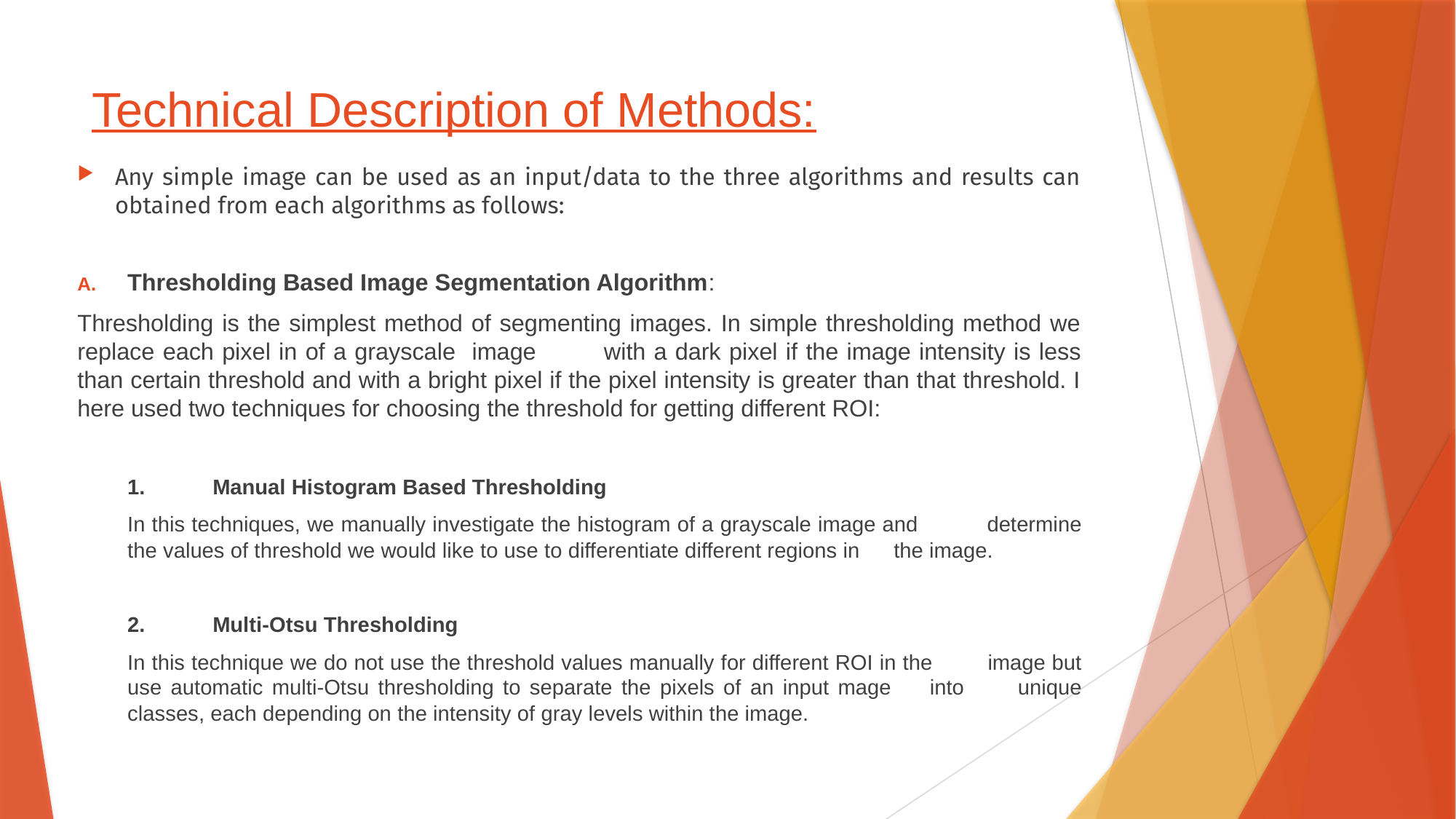

# Technical Description of Methods:
Any simple image can be used as an input/data to the three algorithms and results can obtained from each algorithms as follows:

Thresholding Based Image Segmentation Algorithm:
Thresholding is the simplest method of segmenting images. In simple thresholding method we replace each pixel in of a grayscale  image 	with a dark pixel if the image intensity is less than certain threshold and with a bright pixel if the pixel intensity is greater than that threshold. I here used two techniques for choosing the threshold for getting different ROI:

1.	Manual Histogram Based Thresholding
	In this techniques, we manually investigate the histogram of a grayscale image and 	determine the values of threshold we would like to use to differentiate different regions in 	the image.

2.	Multi-Otsu Thresholding
	In this technique we do not use the threshold values manually for different ROI in the 	image but use automatic multi-Otsu thresholding to separate the pixels of an input mage 	into 	unique classes, each depending on the intensity of gray levels within the image.